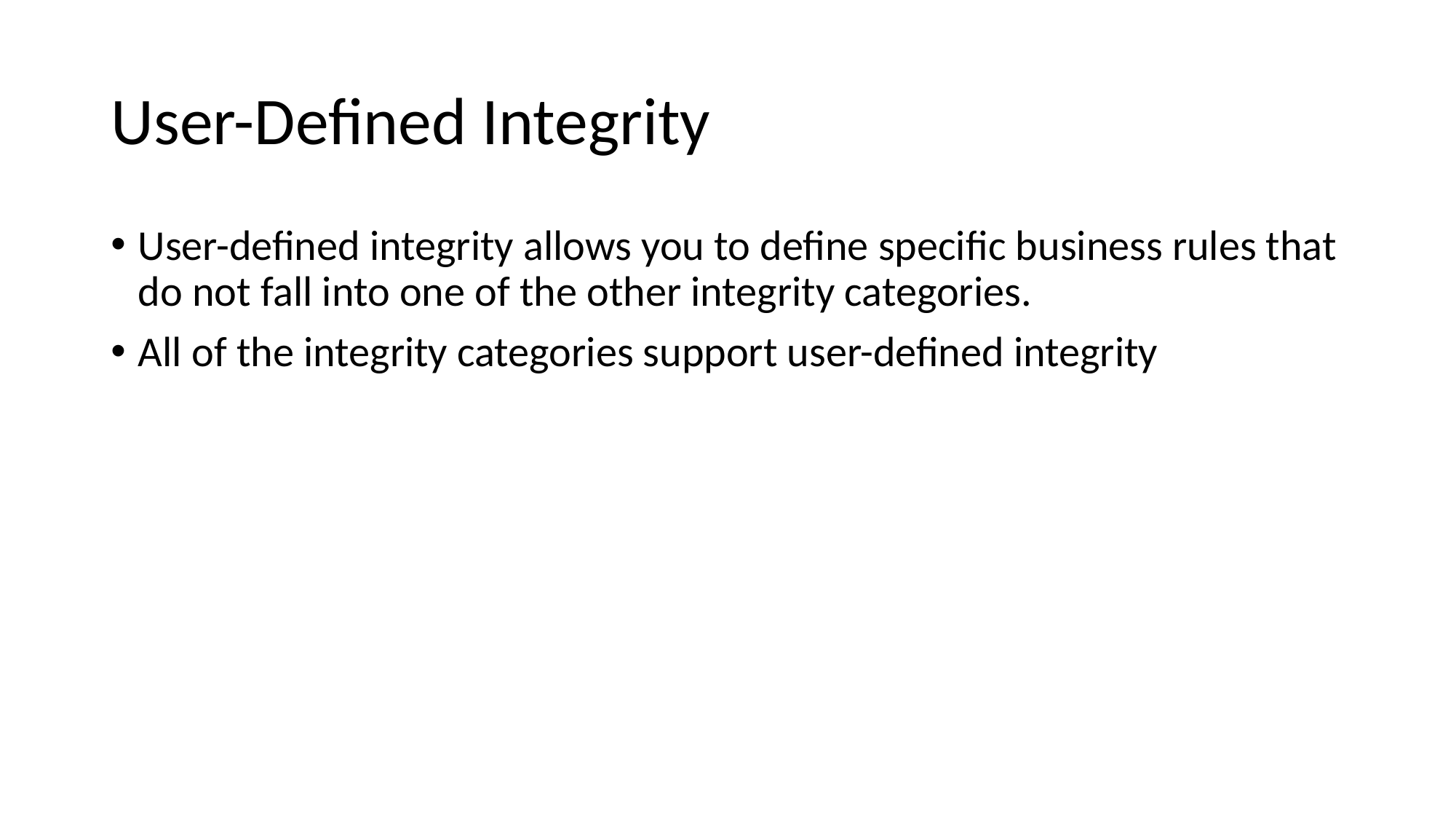

# User-Defined Integrity
User-defined integrity allows you to define specific business rules that do not fall into one of the other integrity categories.
All of the integrity categories support user-defined integrity